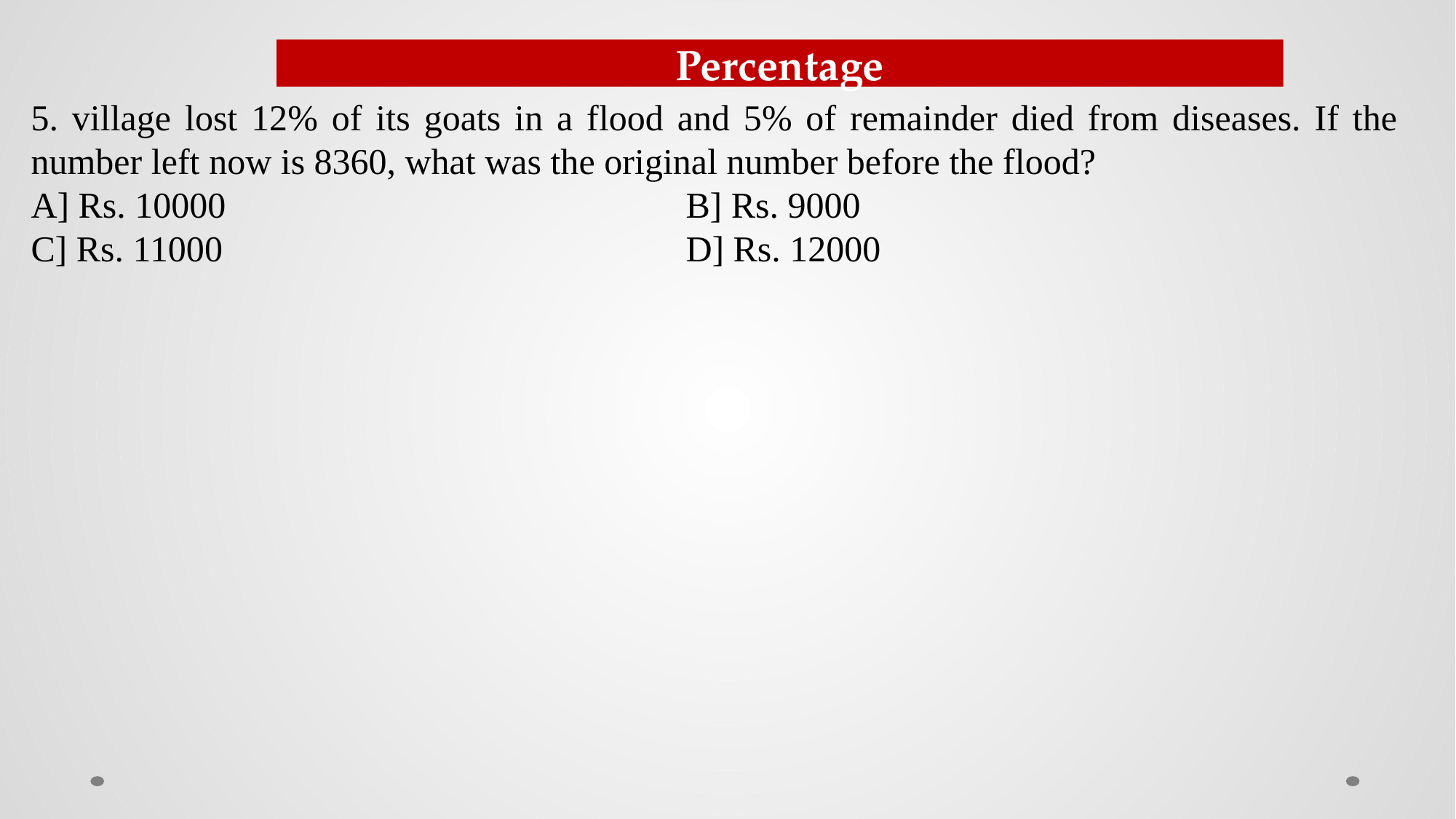

Percentage
5. village lost 12% of its goats in a flood and 5% of remainder died from diseases. If the number left now is 8360, what was the original number before the flood?
A] Rs. 10000					B] Rs. 9000
C] Rs. 11000					D] Rs. 12000